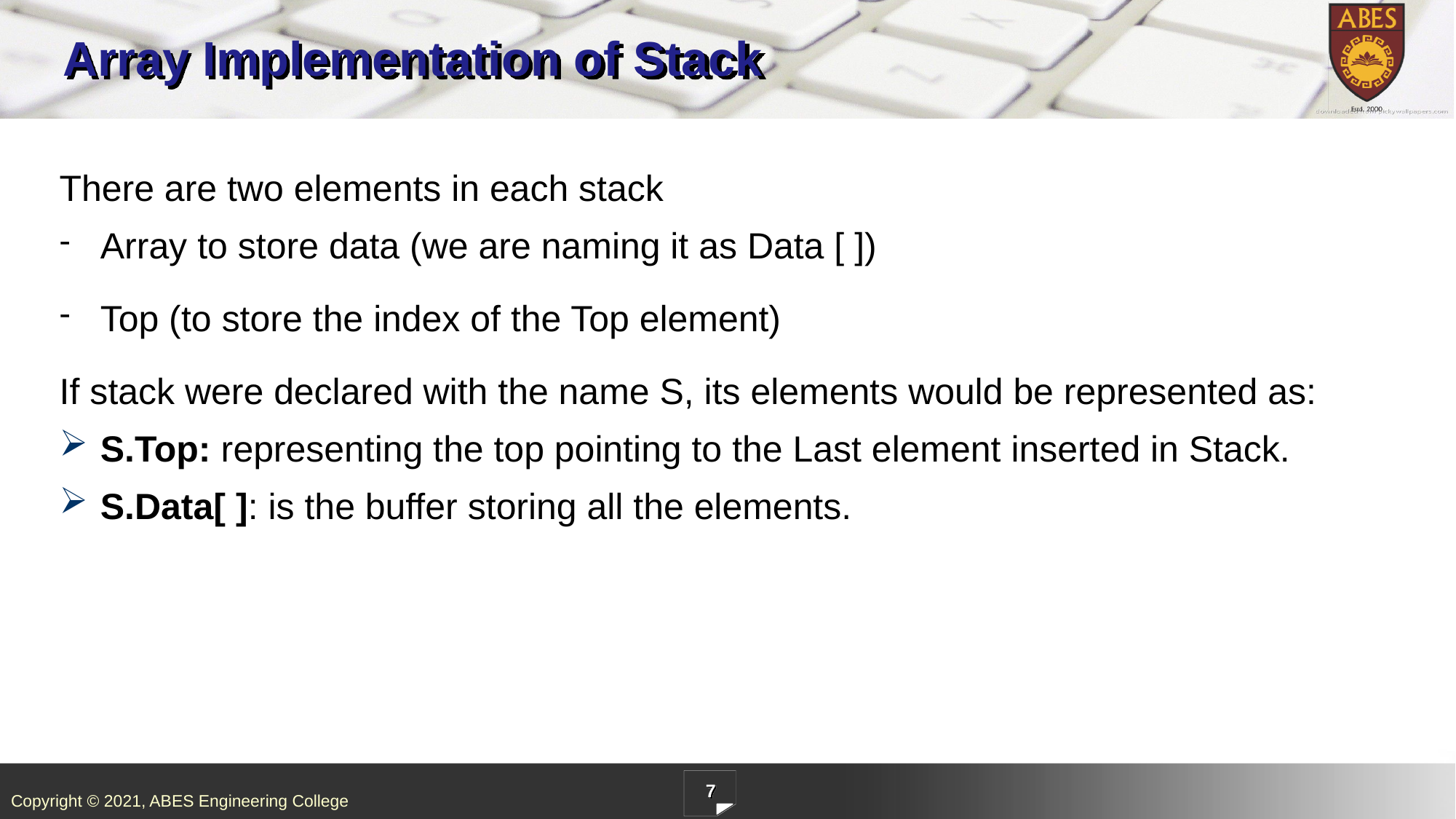

# Array Implementation of Stack
There are two elements in each stack
Array to store data (we are naming it as Data [ ])
Top (to store the index of the Top element)
If stack were declared with the name S, its elements would be represented as:
S.Top: representing the top pointing to the Last element inserted in Stack.
S.Data[ ]: is the buffer storing all the elements.

7